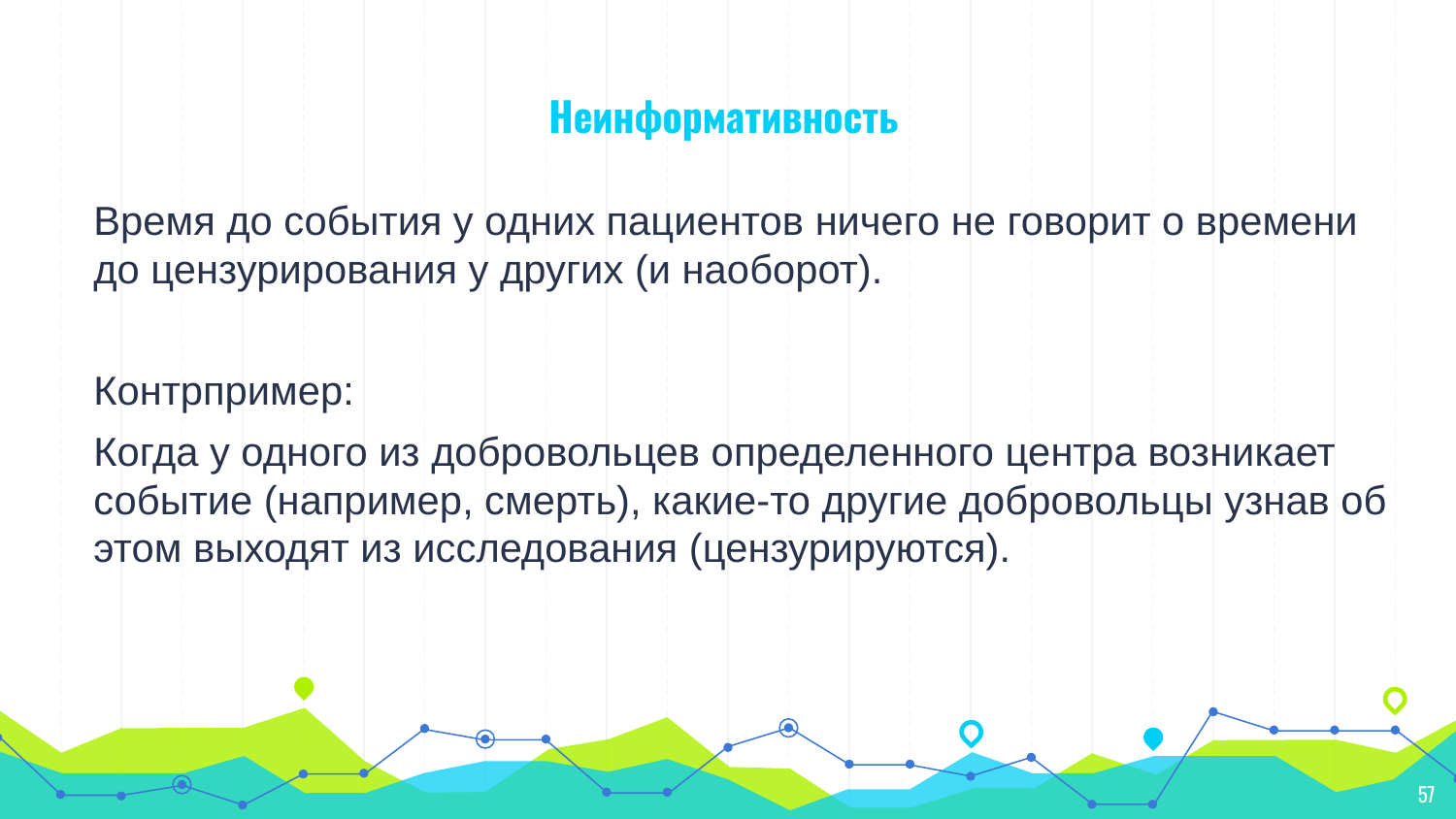

# Неинформативность
Время до события у одних пациентов ничего не говорит о времени до цензурирования у других (и наоборот).

Контрпример:
Когда у одного из добровольцев определенного центра возникает событие (например, смерть), какие-то другие добровольцы узнав об этом выходят из исследования (цензурируются).
57